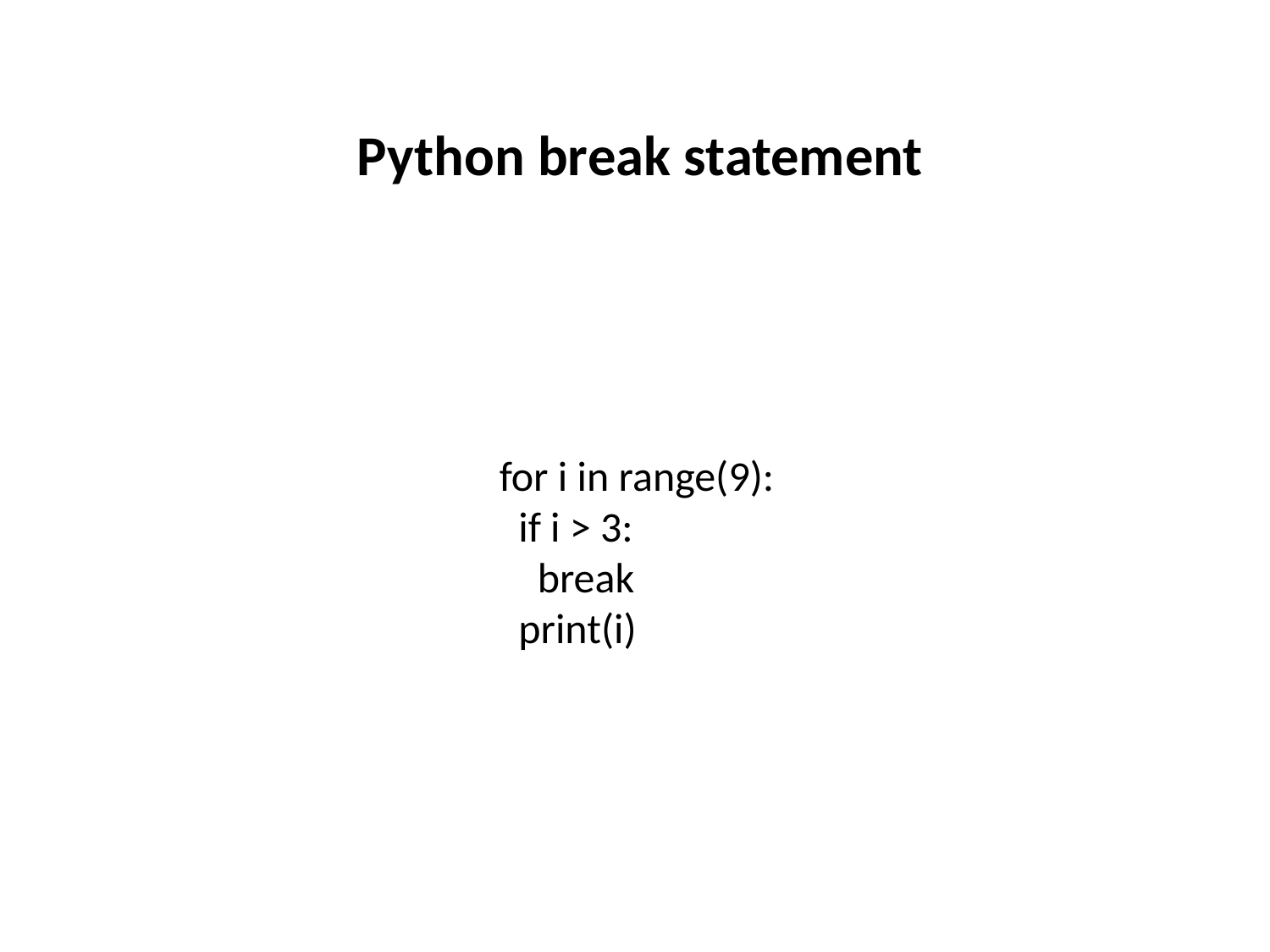

Python break statement
for i in range(9):
  if i > 3:
    break
  print(i)